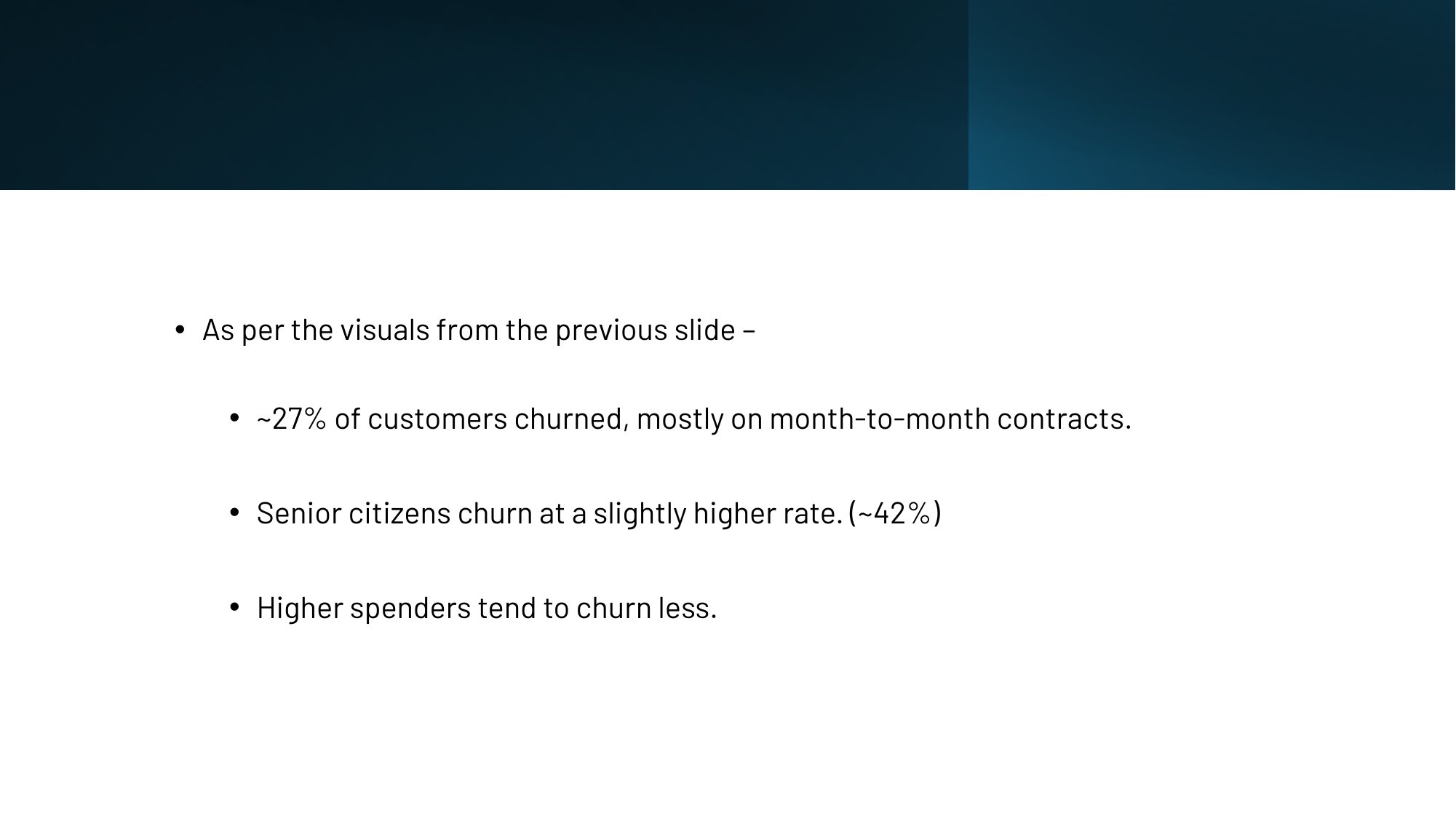

As per the visuals from the previous slide –

~27% of customers churned, mostly on month-to-month contracts.

Senior citizens churn at a slightly higher rate. (~42%)

Higher spenders tend to churn less.